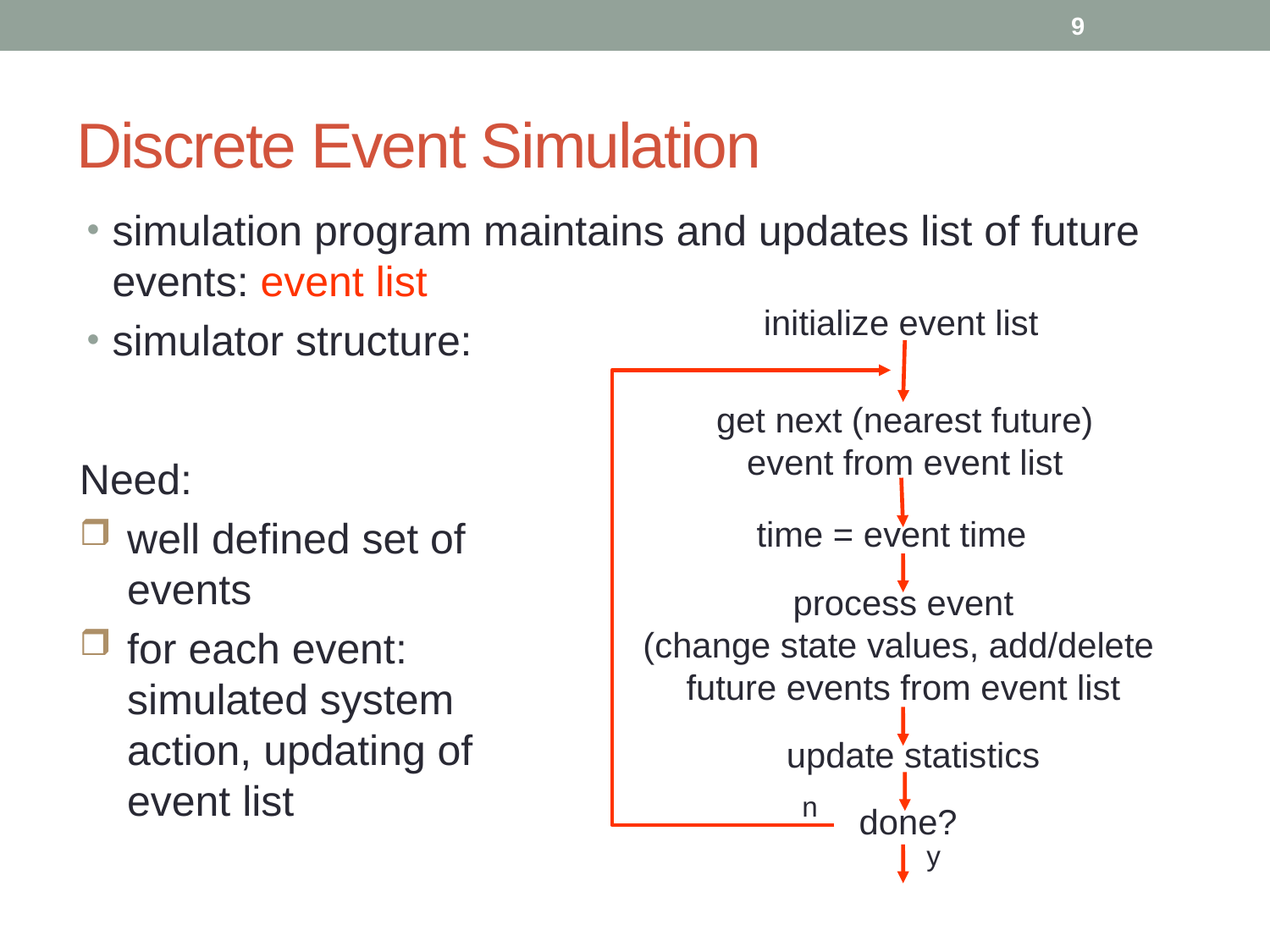

9
# Discrete Event Simulation
simulation program maintains and updates list of future events: event list
simulator structure:

initialize event list

get next (nearest future)
event from event list
Need:
well defined set of events
for each event: simulated system action, updating of event list

time = event time

process event
(change state values, add/delete
future events from event list

update statistics

n
done?
y